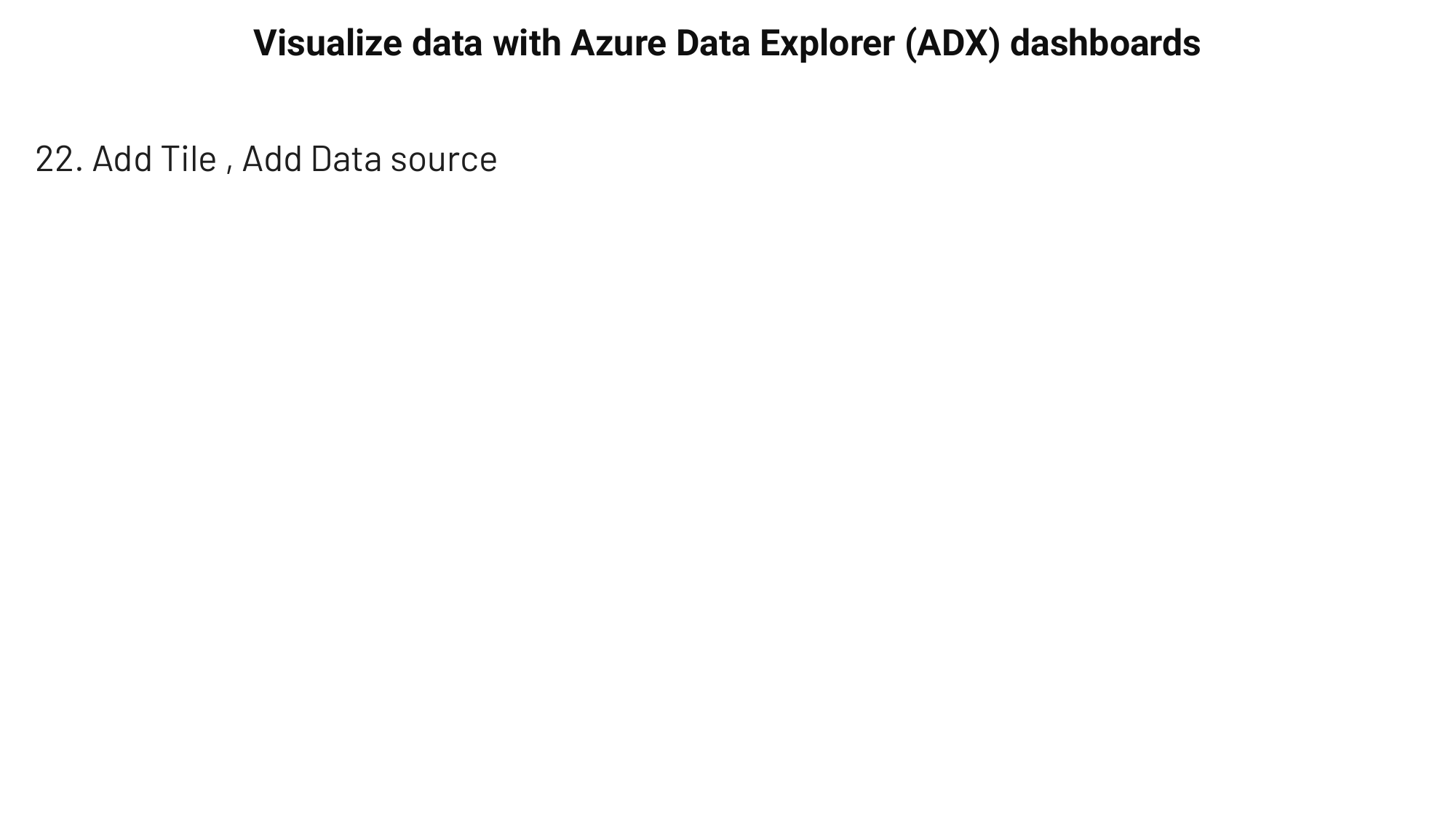

Visualize data with Azure Data Explorer (ADX) dashboards

22. Add Tile , Add Data source